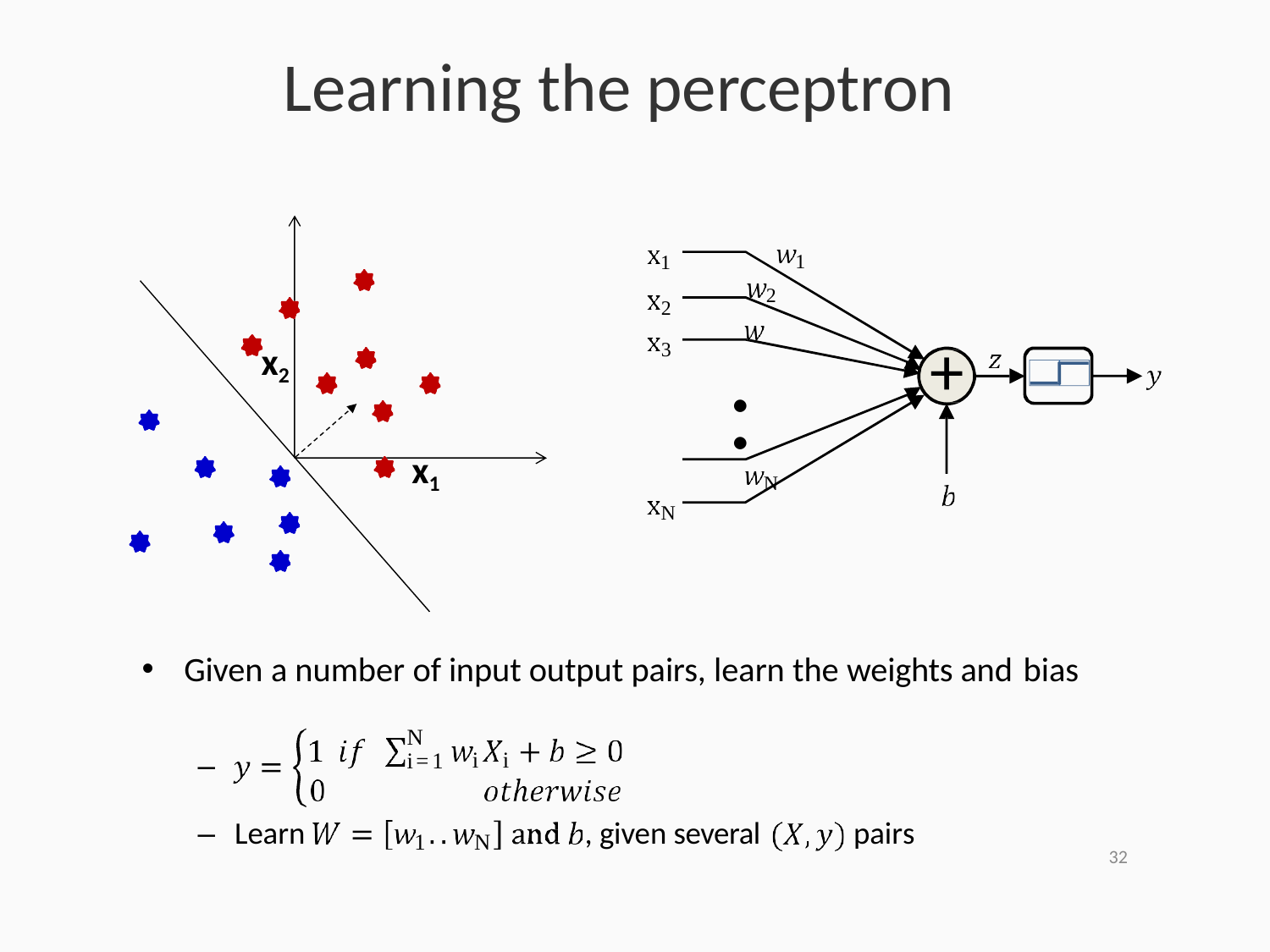

# Learning the perceptron

1
1

2

2

3
.
+

3
x2

.

x1
N

N

Given a number of input output pairs, learn the weights and bias
N
i=1

i	i
–

–	Learn
, given several
pairs

1
N

32